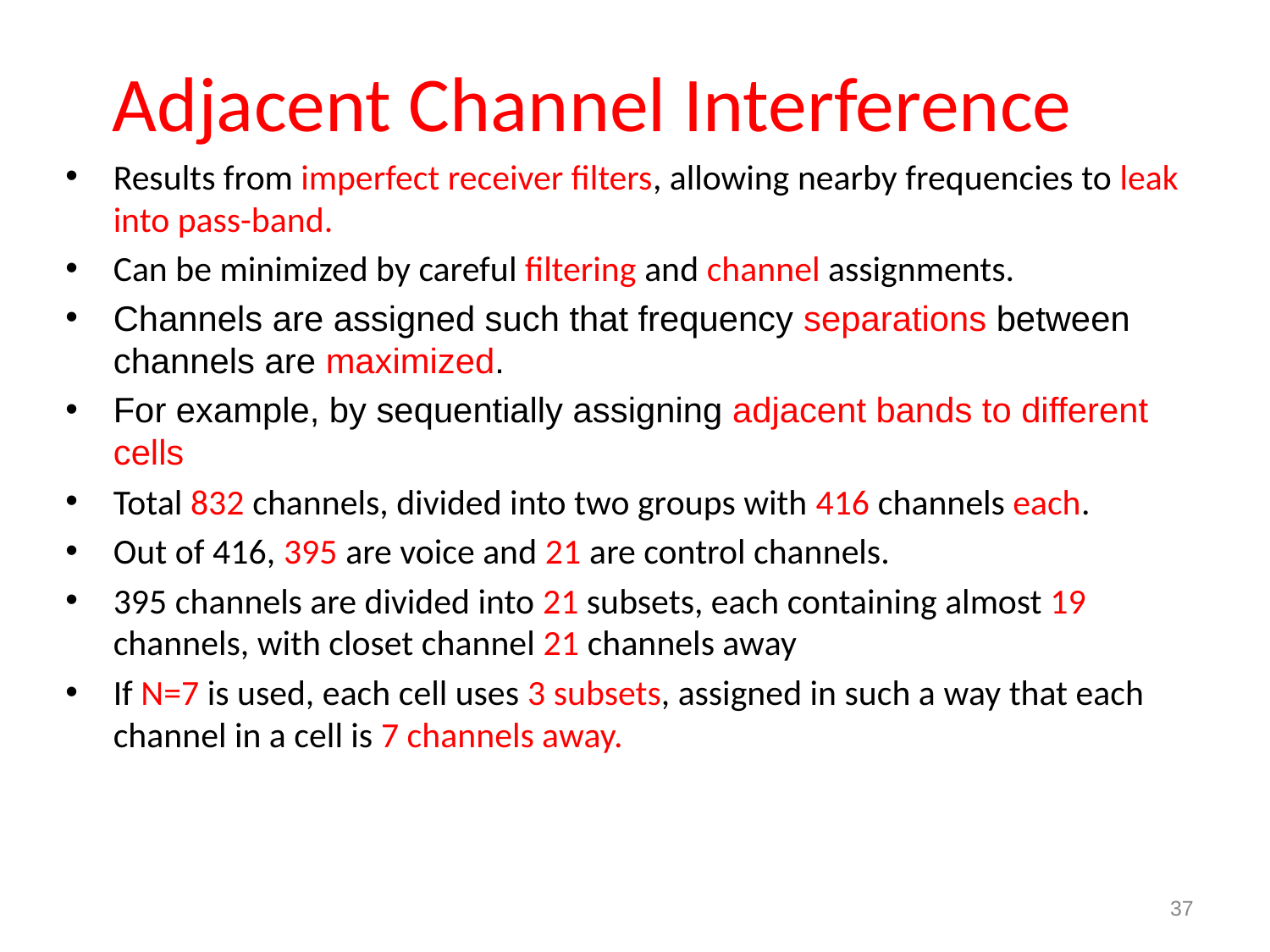

# Adjacent Channel Interference
Results from imperfect receiver filters, allowing nearby frequencies to leak into pass-band.
Can be minimized by careful filtering and channel assignments.
Channels are assigned such that frequency separations between channels are maximized.
For example, by sequentially assigning adjacent bands to different cells
Total 832 channels, divided into two groups with 416 channels each.
Out of 416, 395 are voice and 21 are control channels.
395 channels are divided into 21 subsets, each containing almost 19 channels, with closet channel 21 channels away
If N=7 is used, each cell uses 3 subsets, assigned in such a way that each channel in a cell is 7 channels away.

37